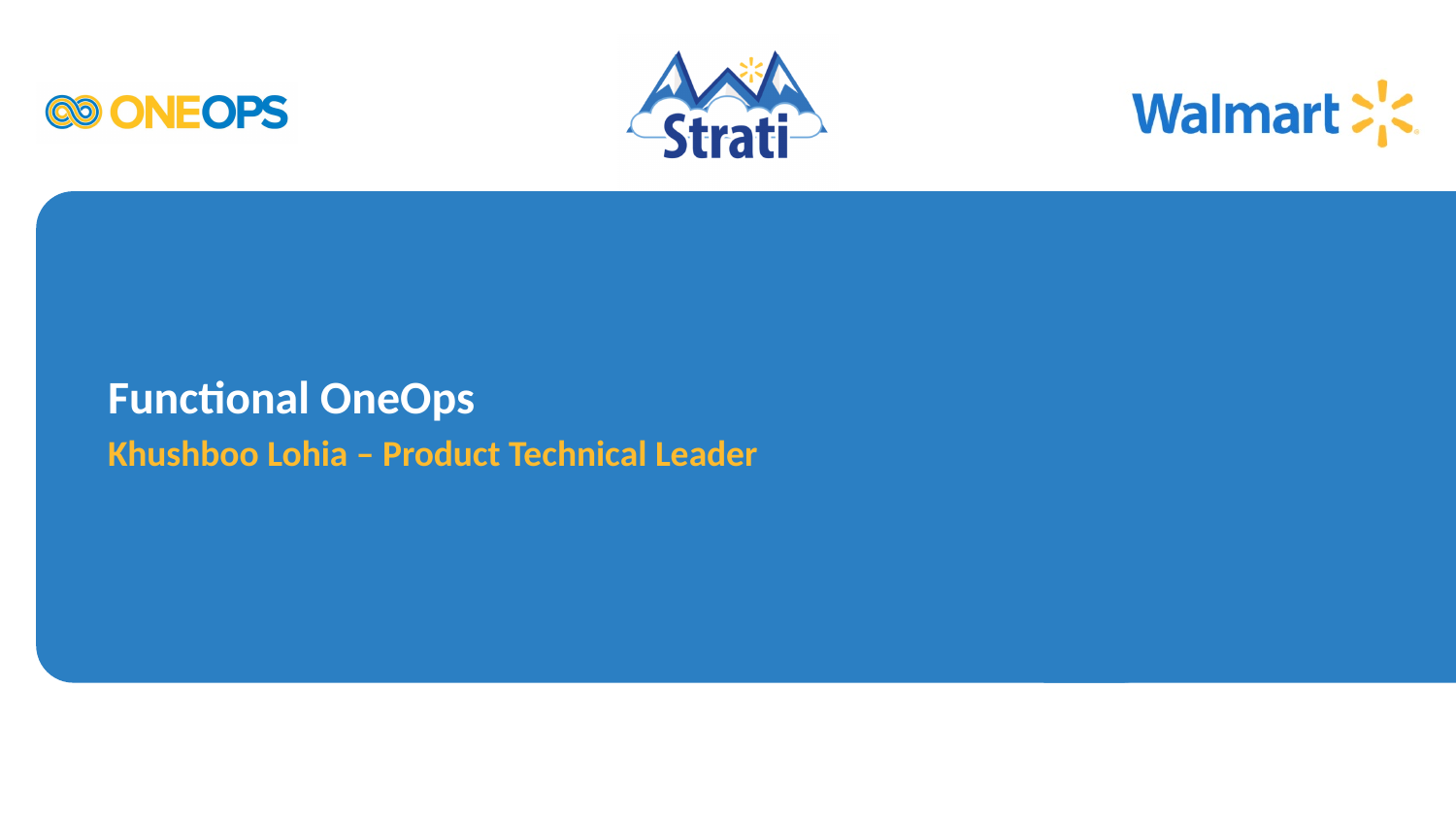

# Functional OneOps
Khushboo Lohia – Product Technical Leader